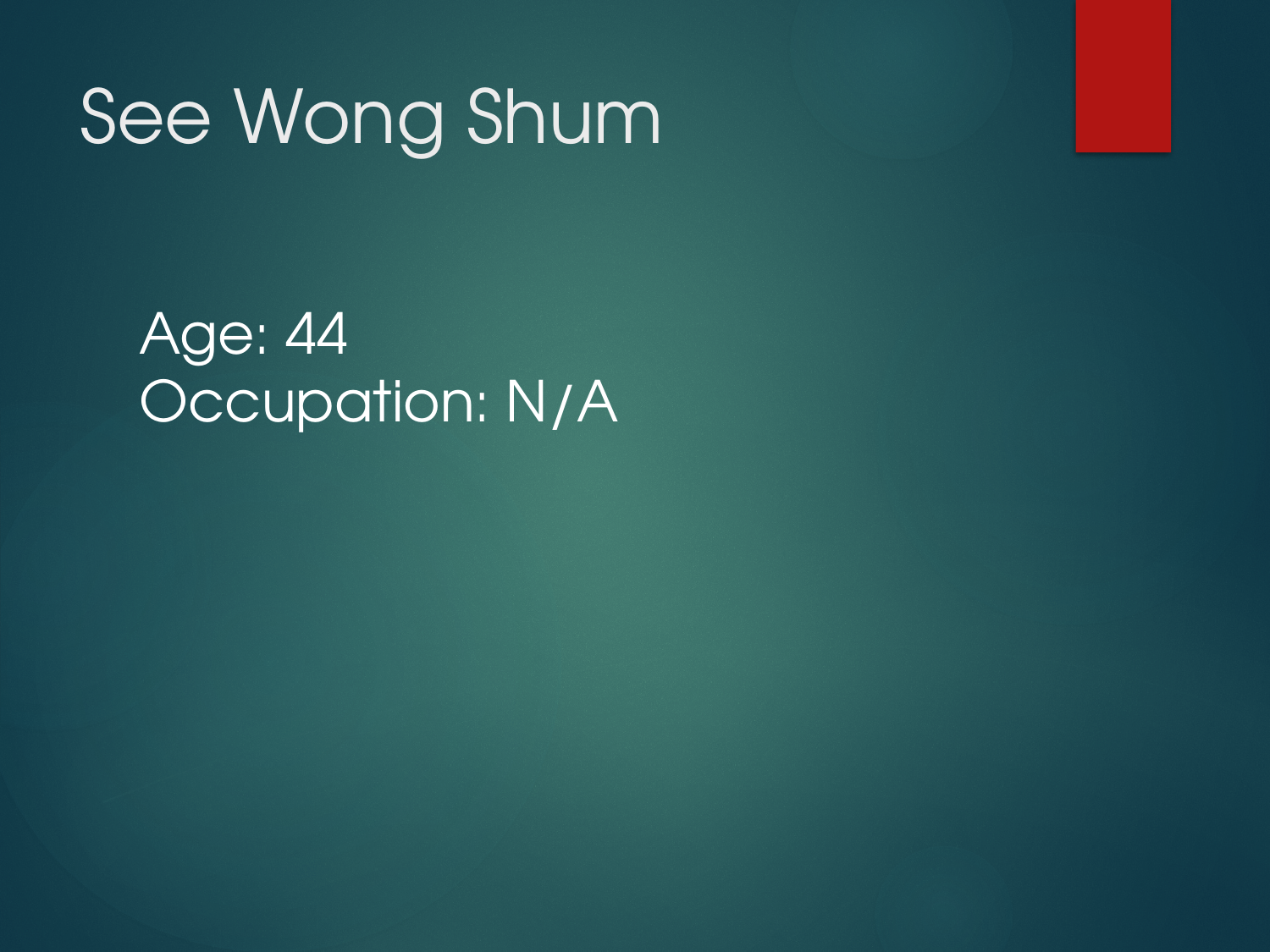

# See Wong Shum

Age: 44
Occupation: N/A